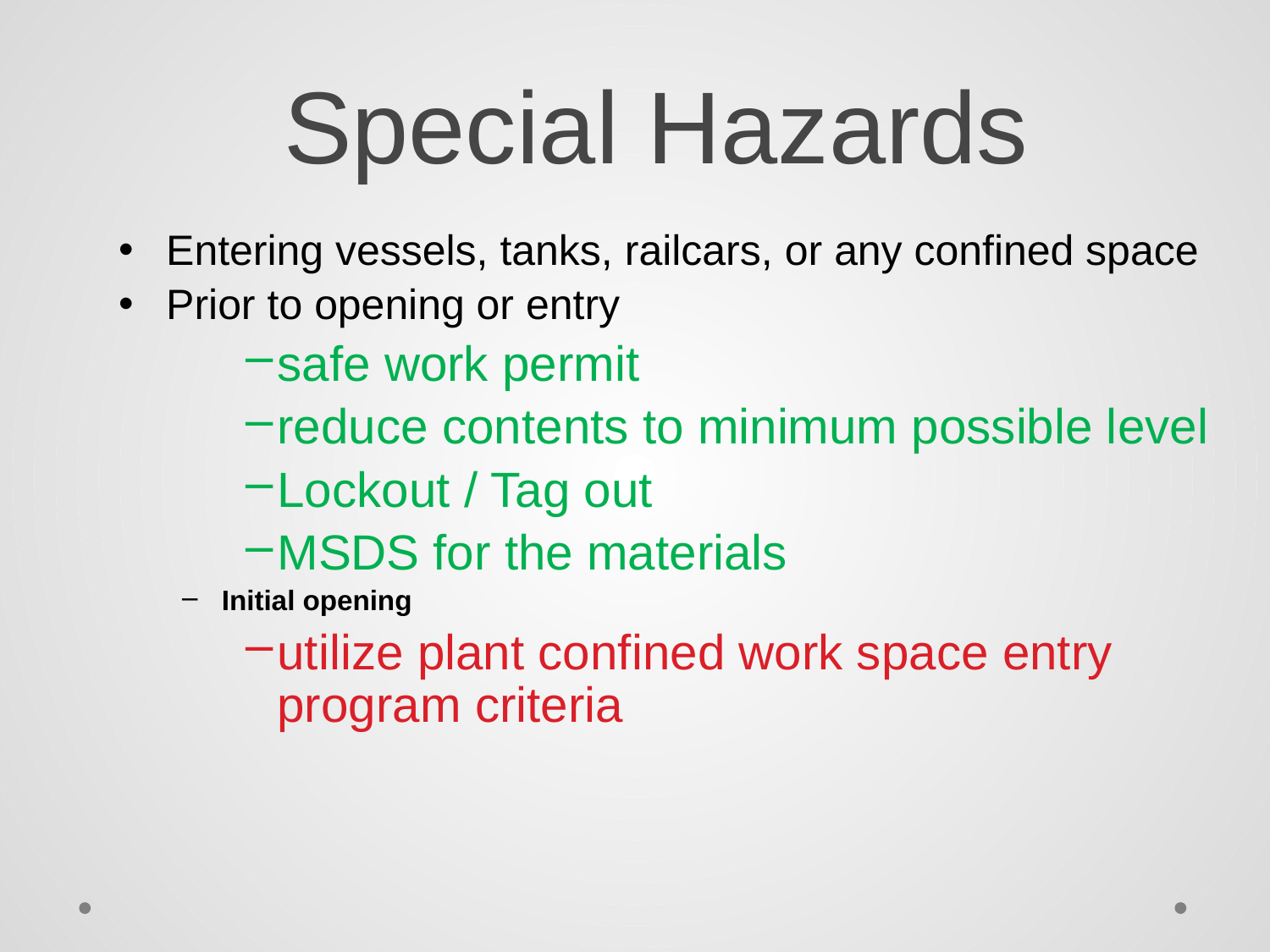

# Special Hazards
Entering vessels, tanks, railcars, or any confined space
Prior to opening or entry
safe work permit
reduce contents to minimum possible level
Lockout / Tag out
MSDS for the materials
Initial opening
utilize plant confined work space entry program criteria